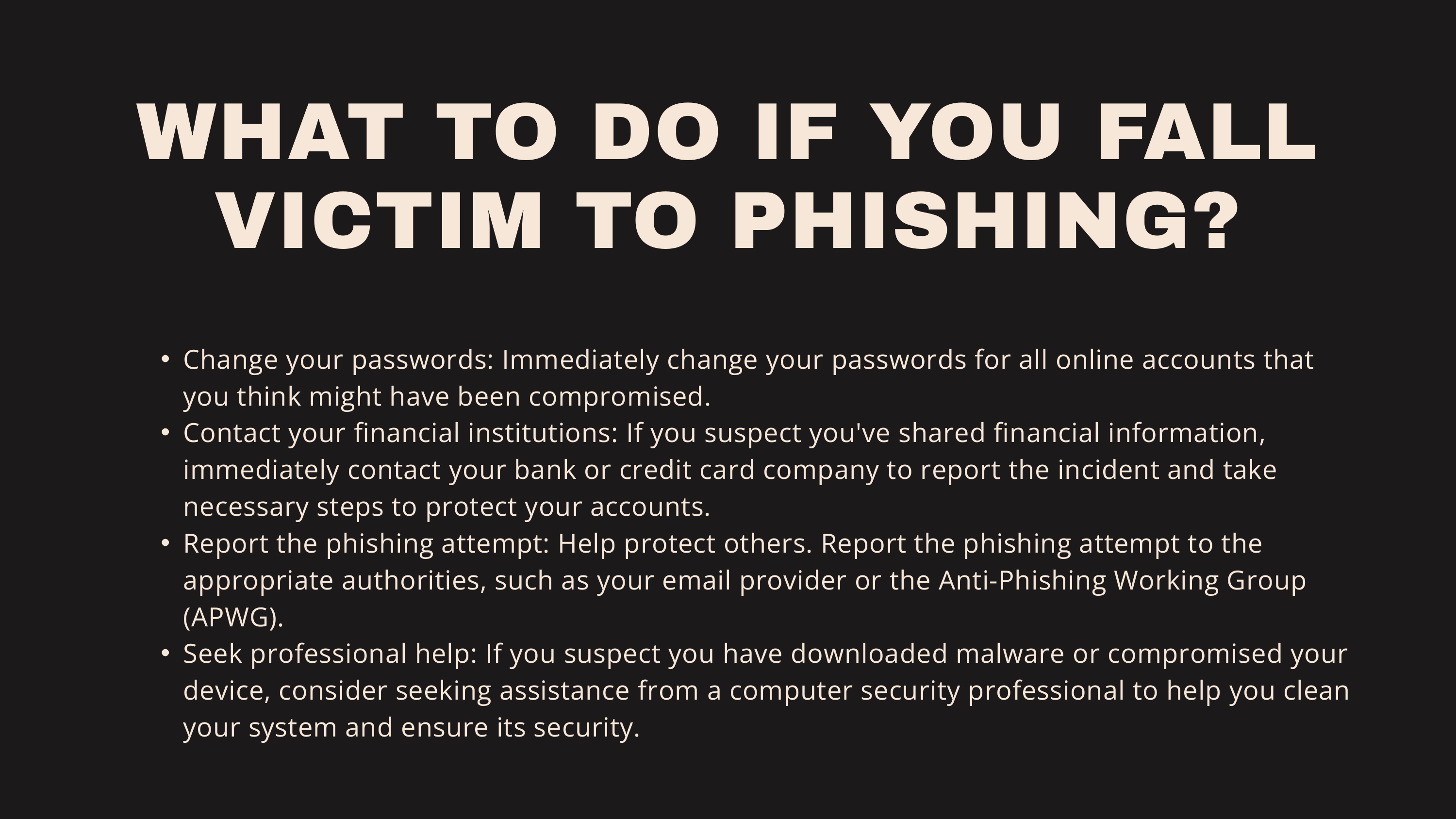

WHAT TO DO IF YOU FALL VICTIM TO PHISHING?
Change your passwords: Immediately change your passwords for all online accounts that you think might have been compromised.
Contact your financial institutions: If you suspect you've shared financial information, immediately contact your bank or credit card company to report the incident and take necessary steps to protect your accounts.
Report the phishing attempt: Help protect others. Report the phishing attempt to the appropriate authorities, such as your email provider or the Anti-Phishing Working Group (APWG).
Seek professional help: If you suspect you have downloaded malware or compromised your device, consider seeking assistance from a computer security professional to help you clean your system and ensure its security.